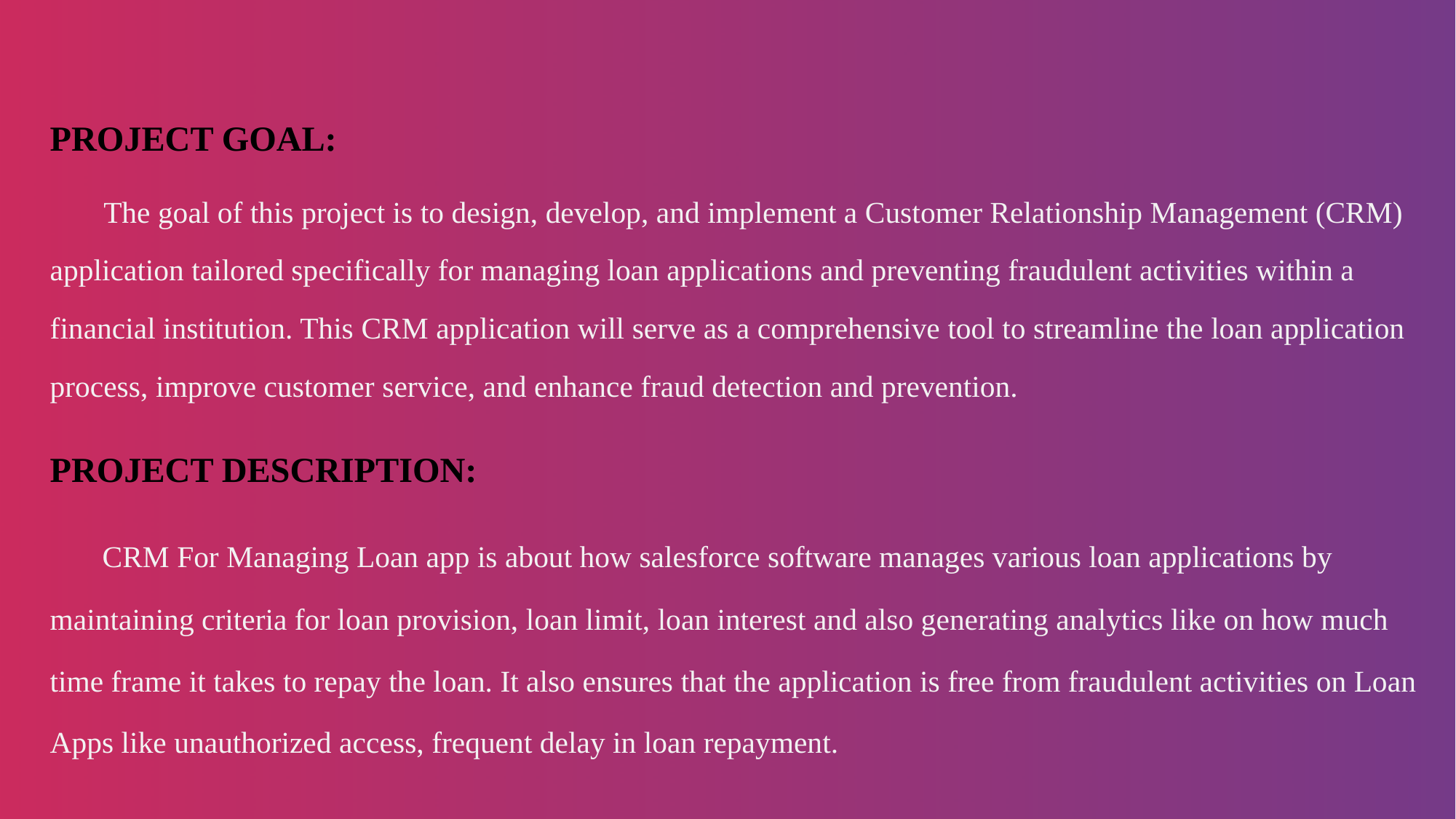

PROJECT GOAL:
       The goal of this project is to design, develop, and implement a Customer Relationship Management (CRM) application tailored specifically for managing loan applications and preventing fraudulent activities within a financial institution. This CRM application will serve as a comprehensive tool to streamline the loan application process, improve customer service, and enhance fraud detection and prevention.

PROJECT DESCRIPTION:
      CRM For Managing Loan app is about how salesforce software manages various loan applications by maintaining criteria for loan provision, loan limit, loan interest and also generating analytics like on how much time frame it takes to repay the loan. It also ensures that the application is free from fraudulent activities on Loan Apps like unauthorized access, frequent delay in loan repayment.